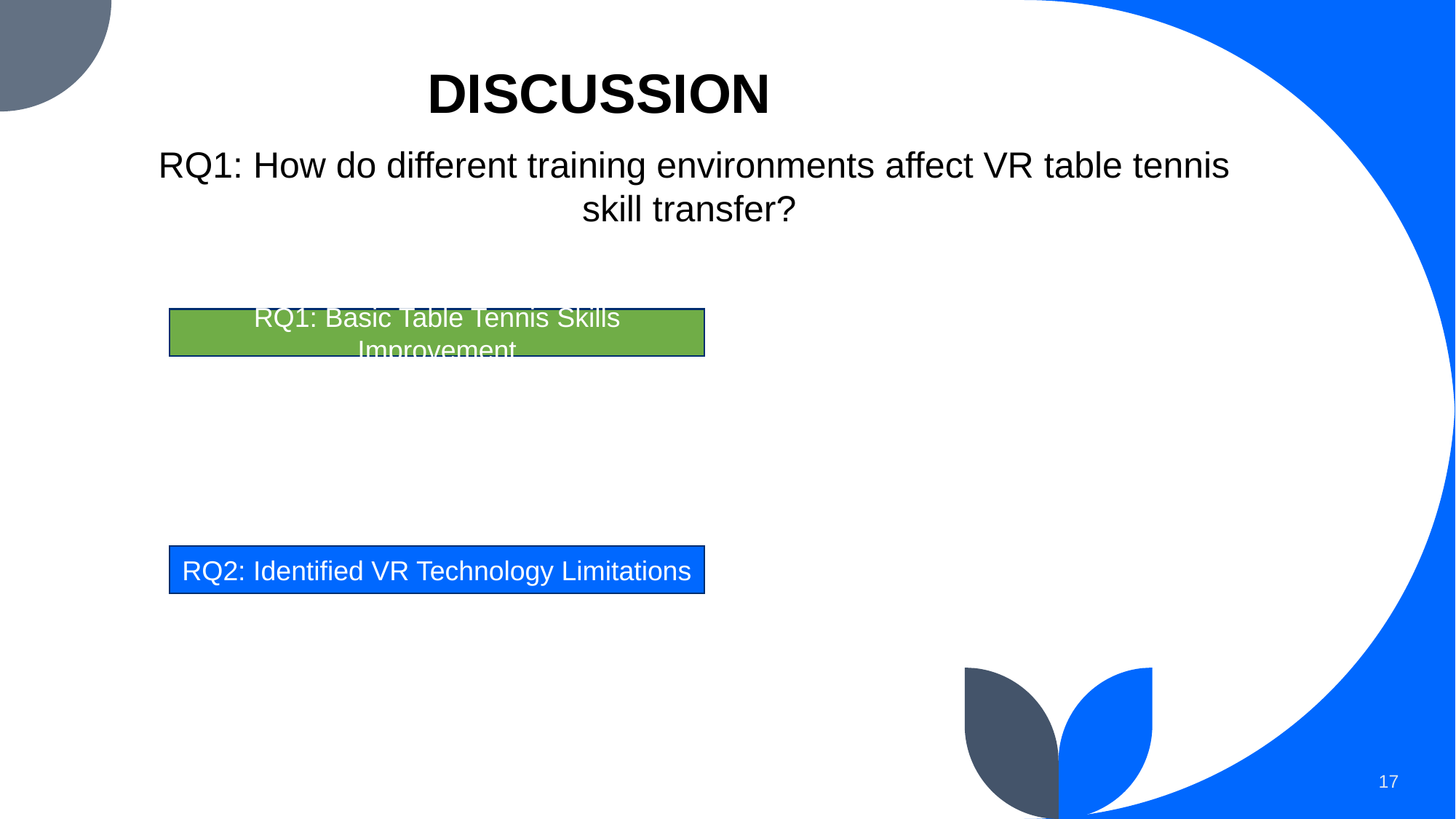

# DISCUSSION
RQ1: How do different training environments affect VR table tennis skill transfer?

RQ1: Basic Table Tennis Skills Improvement
RQ2: Identified VR Technology Limitations
17